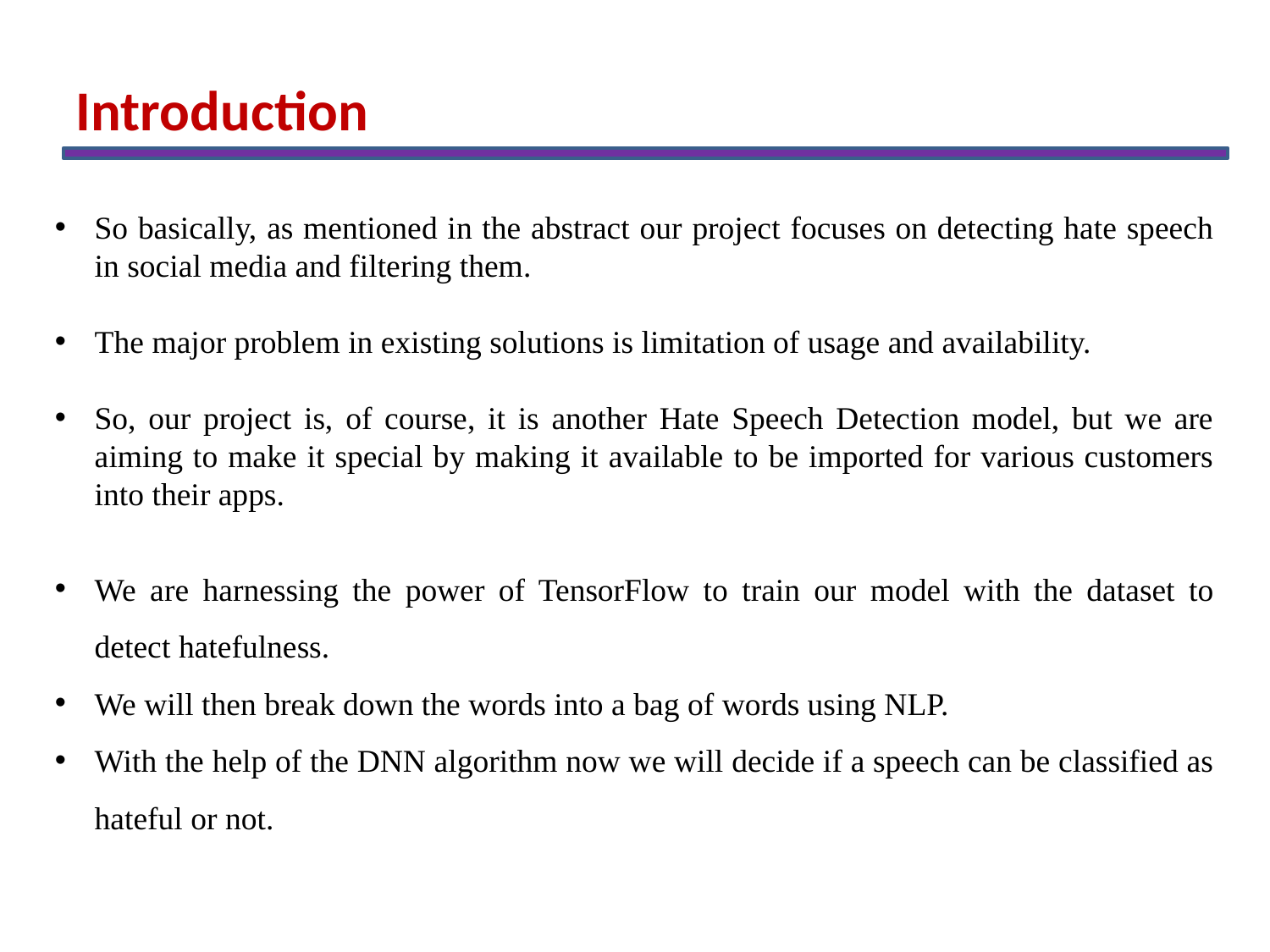

Introduction

So basically, as mentioned in the abstract our project focuses on detecting hate speech in social media and filtering them.

The major problem in existing solutions is limitation of usage and availability.

So, our project is, of course, it is another Hate Speech Detection model, but we are aiming to make it special by making it available to be imported for various customers into their apps.

We are harnessing the power of TensorFlow to train our model with the dataset to detect hatefulness.
We will then break down the words into a bag of words using NLP.
With the help of the DNN algorithm now we will decide if a speech can be classified as hateful or not.